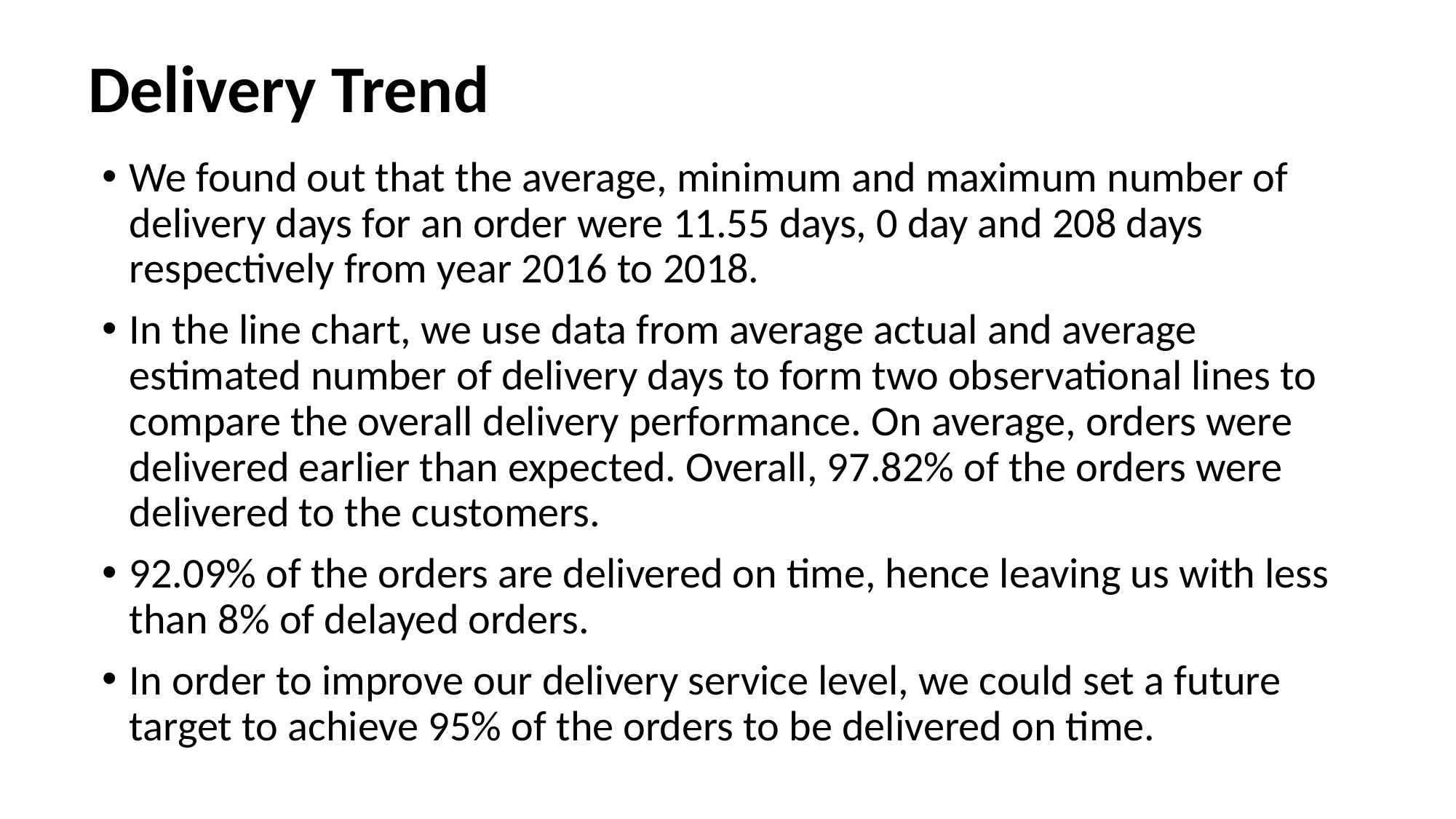

# Delivery Trend
We found out that the average, minimum and maximum number of delivery days for an order were 11.55 days, 0 day and 208 days respectively from year 2016 to 2018.
In the line chart, we use data from average actual and average estimated number of delivery days to form two observational lines to compare the overall delivery performance. On average, orders were delivered earlier than expected. Overall, 97.82% of the orders were delivered to the customers.
92.09% of the orders are delivered on time, hence leaving us with less than 8% of delayed orders.
In order to improve our delivery service level, we could set a future target to achieve 95% of the orders to be delivered on time.